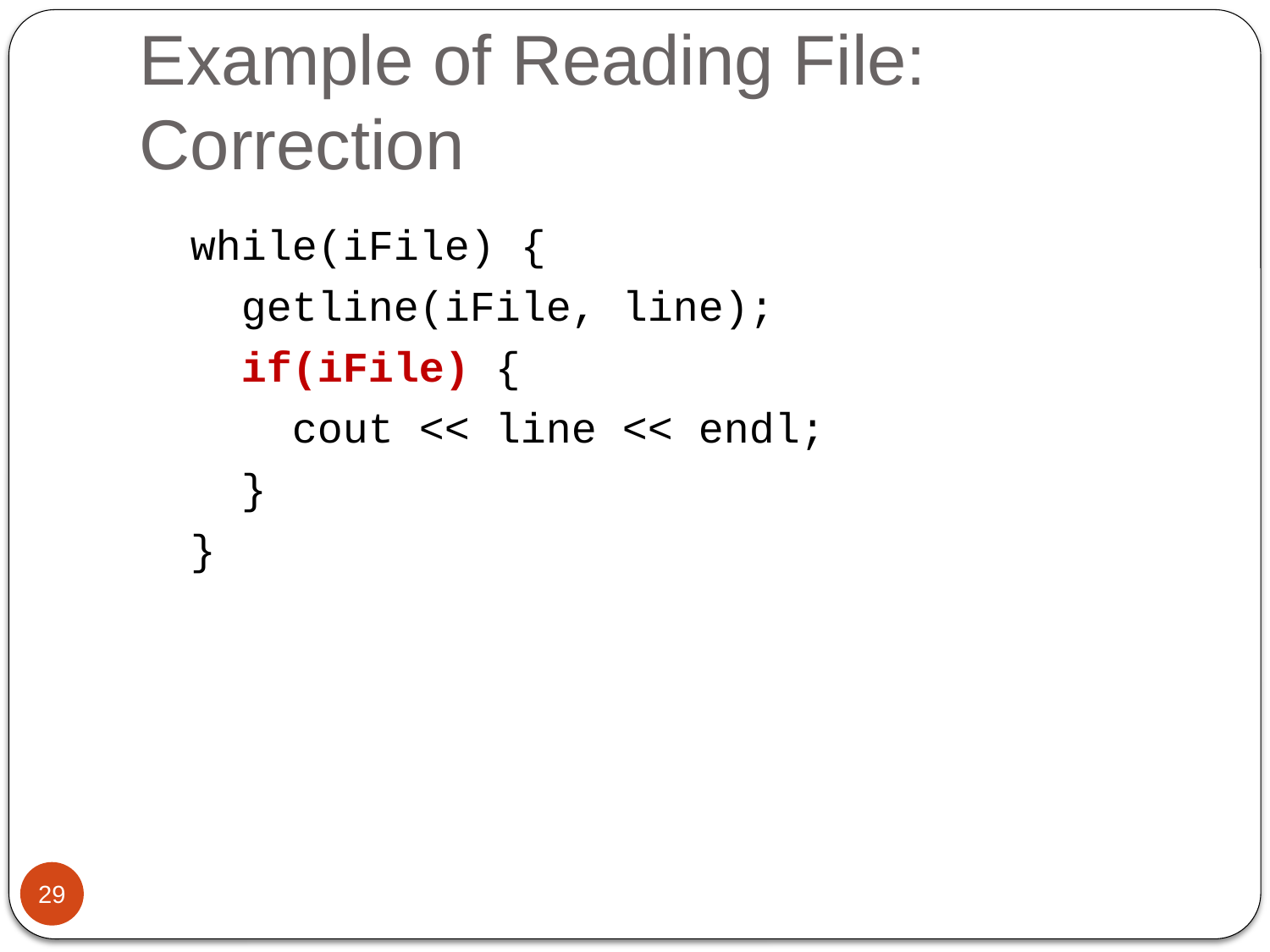

# Example of Reading File: Correction
  while(iFile) {
    getline(iFile, line);
    if(iFile) {
      cout << line << endl;
    }
  }

29